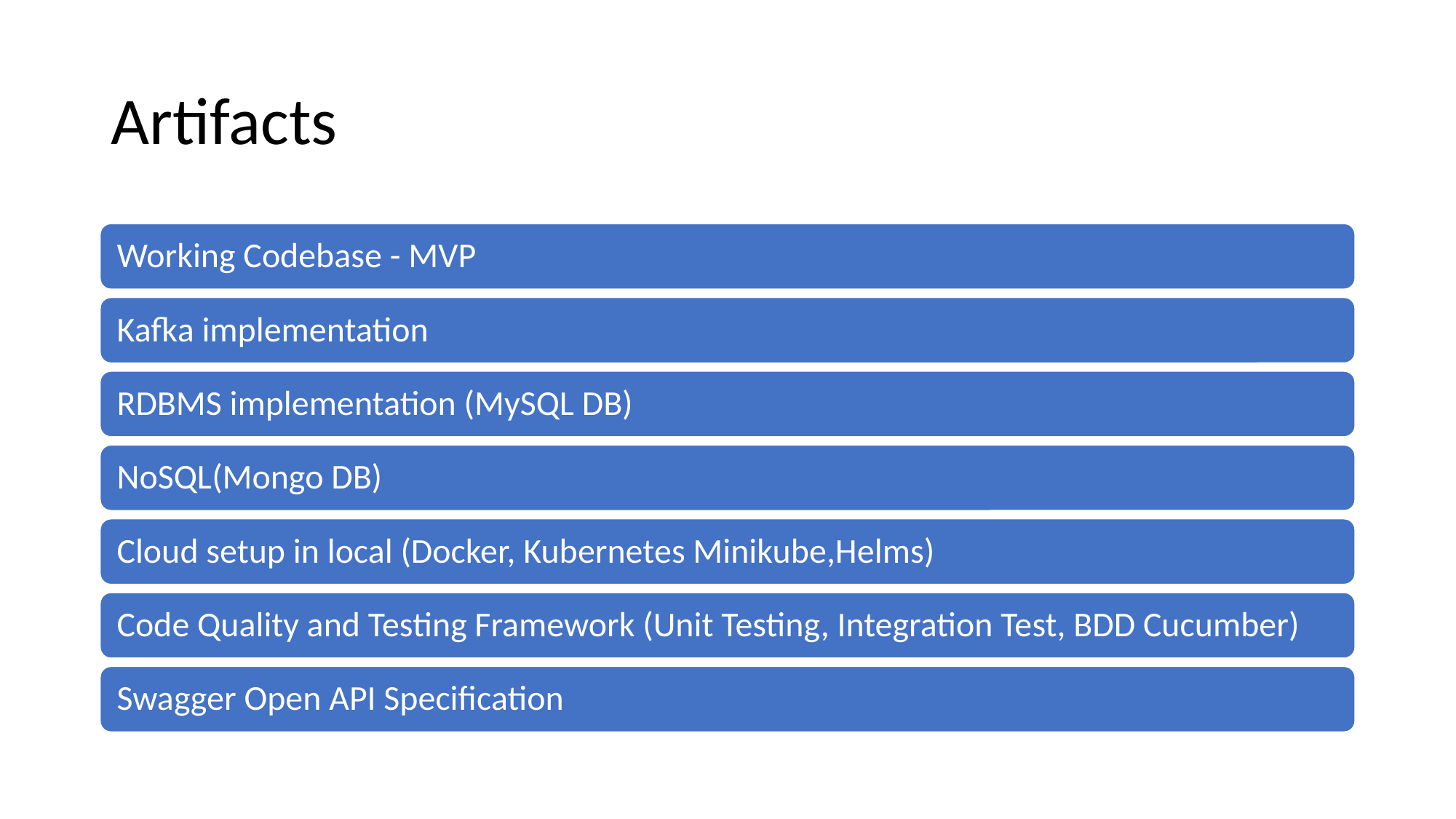

# Artifacts
Working Codebase - MVP
Kafka implementation
RDBMS implementation (MySQL DB)
NoSQL(Mongo DB)
Cloud setup in local (Docker, Kubernetes Minikube,Helms)
Code Quality and Testing Framework (Unit Testing, Integration Test, BDD Cucumber)
Swagger Open API Specification